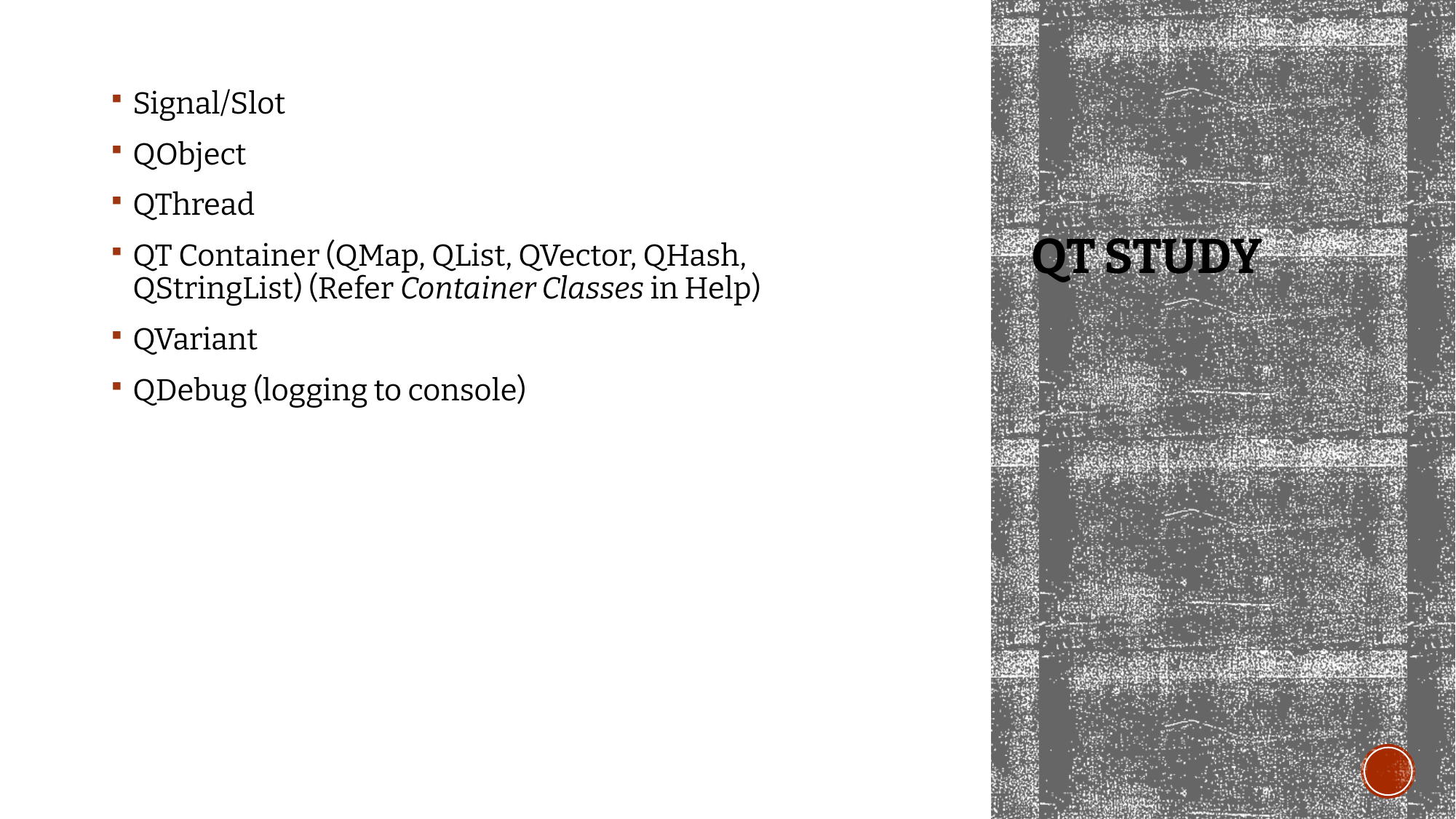

Signal/Slot
QObject
QThread
QT Container (QMap, QList, QVector, QHash, QStringList) (Refer Container Classes in Help)
QVariant
QDebug (logging to console)
# QT STUDY